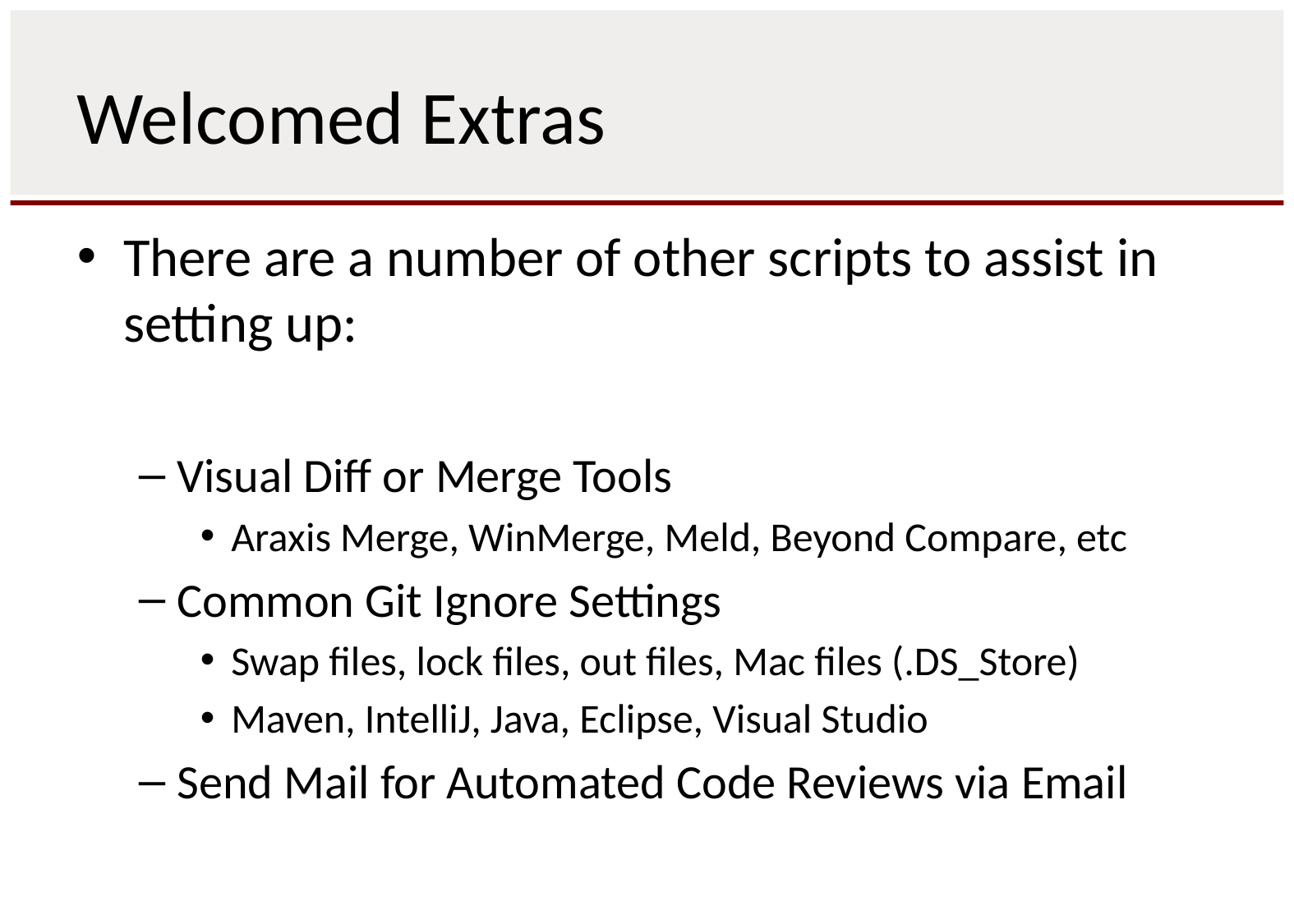

# Welcomed Extras
There are a number of other scripts to assist in setting up:

Visual Diff or Merge Tools
Araxis Merge, WinMerge, Meld, Beyond Compare, etc
Common Git Ignore Settings
Swap files, lock files, out files, Mac files (.DS_Store)
Maven, IntelliJ, Java, Eclipse, Visual Studio
Send Mail for Automated Code Reviews via Email